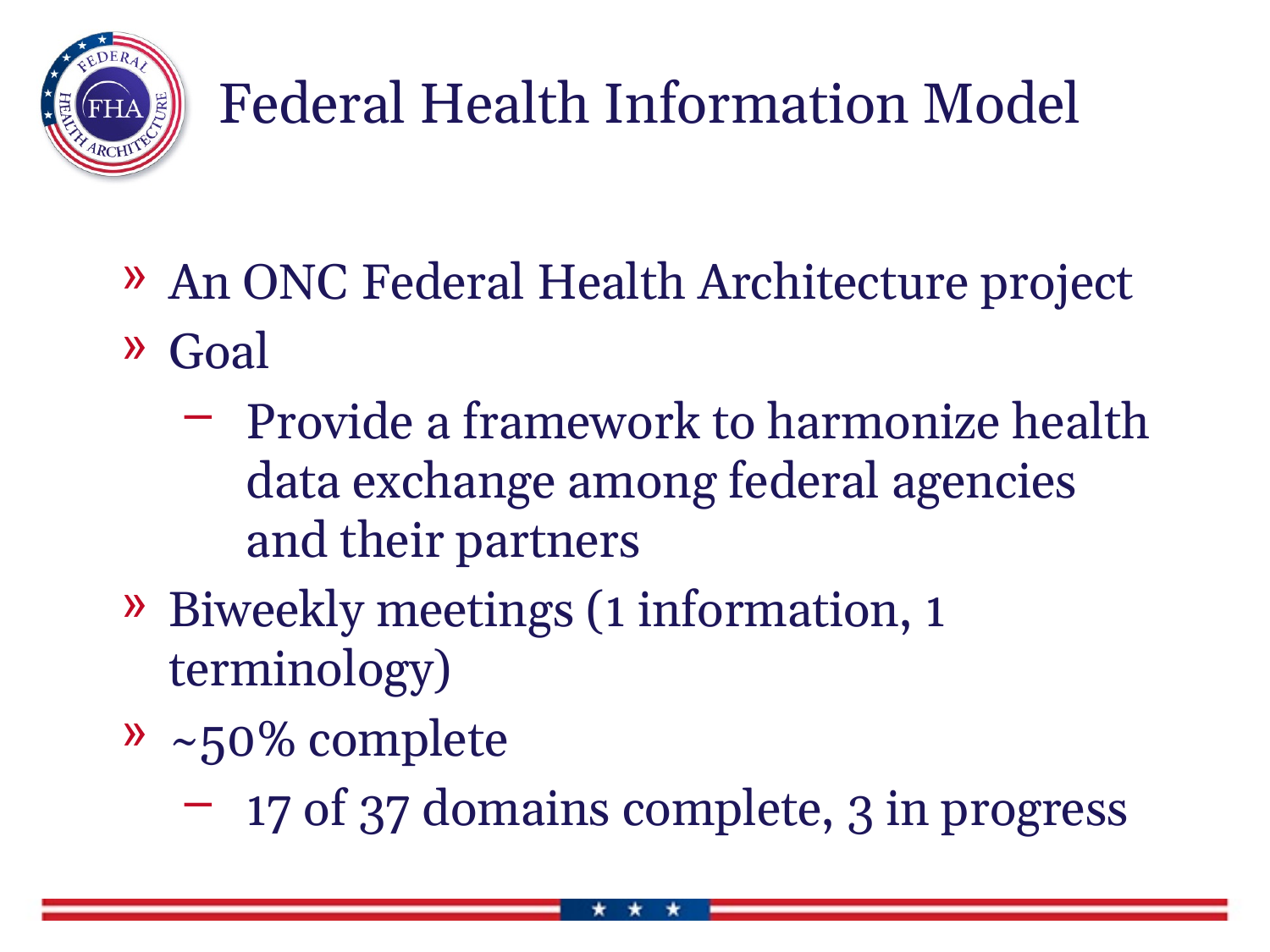

# Federal Health Information Model
An ONC Federal Health Architecture project
Goal
Provide a framework to harmonize health data exchange among federal agencies and their partners
Biweekly meetings (1 information, 1 terminology)
~50% complete
17 of 37 domains complete, 3 in progress